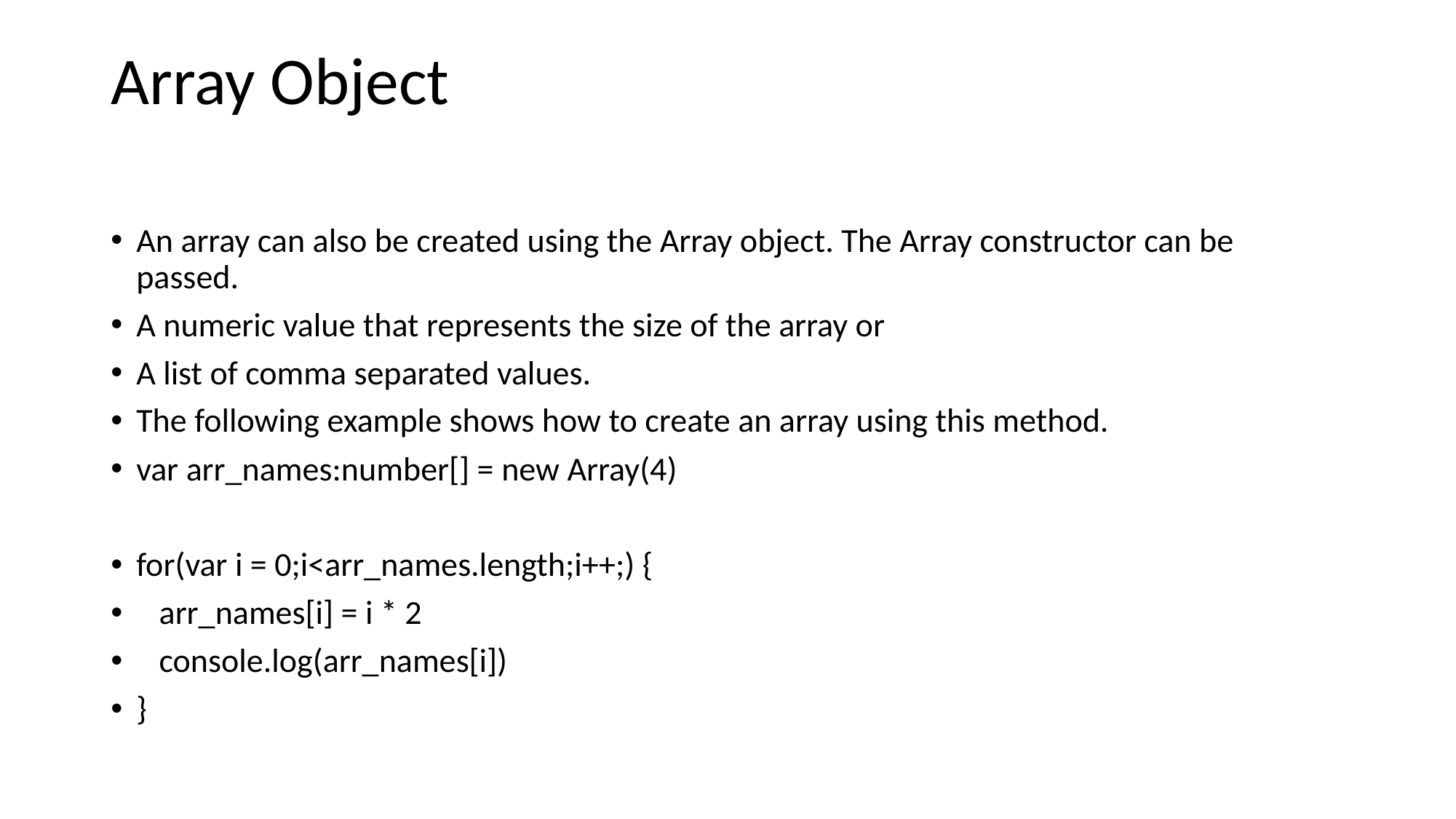

# Array Object
An array can also be created using the Array object. The Array constructor can be passed.
A numeric value that represents the size of the array or
A list of comma separated values.
The following example shows how to create an array using this method.
var arr_names:number[] = new Array(4)

for(var i = 0;i<arr_names.length;i++;) {
   arr_names[i] = i * 2
   console.log(arr_names[i])
}